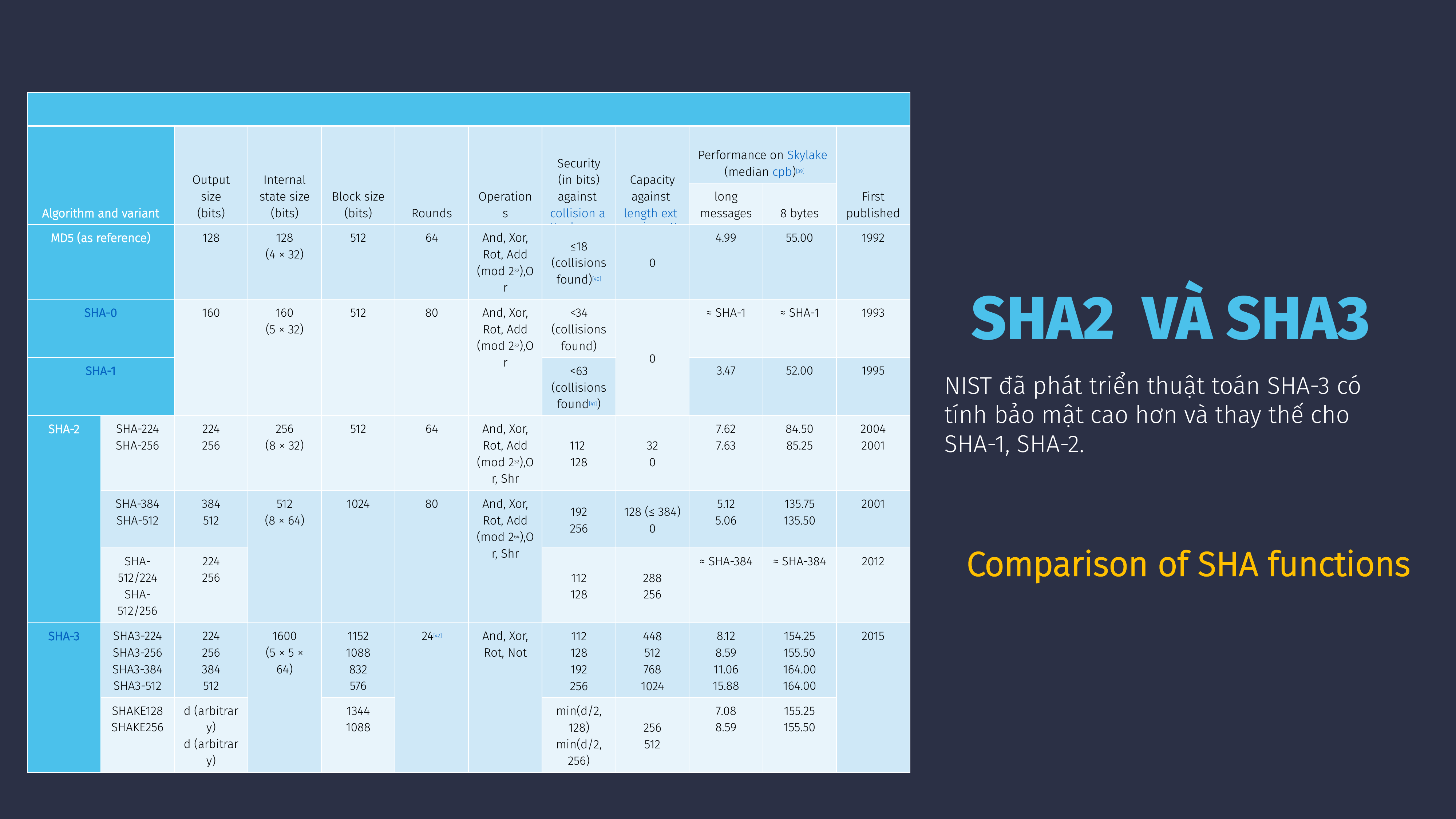

|  |  |  |  |  |  |  |  |  |  |  |  |
| --- | --- | --- | --- | --- | --- | --- | --- | --- | --- | --- | --- |
| Algorithm and variant |  | Output size (bits) | Internal state size (bits) | Block size (bits) | Rounds | Operations | Security (in bits) against collision attacks | Capacity against length extension attacks | Performance on Skylake (median cpb)[39] |  | First published |
|  |  |  |  |  |  |  |  |  | long messages | 8 bytes |  |
| MD5 (as reference) |  | 128 | 128 (4 × 32) | 512 | 64 | And, Xor, Rot, Add (mod 232),Or | ≤18 (collisions found)[40] | 0 | 4.99 | 55.00 | 1992 |
| SHA-0 |  | 160 | 160 (5 × 32) | 512 | 80 | And, Xor, Rot, Add (mod 232),Or | <34 (collisions found) | 0 | ≈ SHA-1 | ≈ SHA-1 | 1993 |
| SHA-1 |  |  |  |  |  |  | <63 (collisions found[41]) |  | 3.47 | 52.00 | 1995 |
| SHA-2 | SHA-224 SHA-256 | 224 256 | 256 (8 × 32) | 512 | 64 | And, Xor, Rot, Add (mod 232),Or, Shr | 112  128 | 32 0 | 7.62 7.63 | 84.50 85.25 | 2004 2001 |
|  | SHA-384 SHA-512 | 384 512 | 512 (8 × 64) | 1024 | 80 | And, Xor, Rot, Add (mod 264),Or, Shr | 192 256 | 128 (≤ 384) 0 | 5.12 5.06 | 135.75 135.50 | 2001 |
|  | SHA-512/224 SHA-512/256 | 224 256 |  |  |  |  | 112 128 | 288 256 | ≈ SHA-384 | ≈ SHA-384 | 2012 |
| SHA-3 | SHA3-224 SHA3-256 SHA3-384 SHA3-512 | 224 256 384 512 | 1600 (5 × 5 × 64) | 1152 1088 832 576 | 24[42] | And, Xor, Rot, Not | 112 128 192 256 | 448 512 768 1024 | 8.12 8.59 11.06 15.88 | 154.25 155.50 164.00 164.00 | 2015 |
|  | SHAKE128 SHAKE256 | d (arbitrary) d (arbitrary) |  | 1344 1088 |  |  | min(d/2, 128) min(d/2, 256) | 256 512 | 7.08 8.59 | 155.25 155.50 |  |
SHA2  VÀ SHA3
NIST đã phát triển thuật toán SHA-3 có tính bảo mật cao hơn và thay thế cho SHA-1, SHA-2.
Comparison of SHA functions